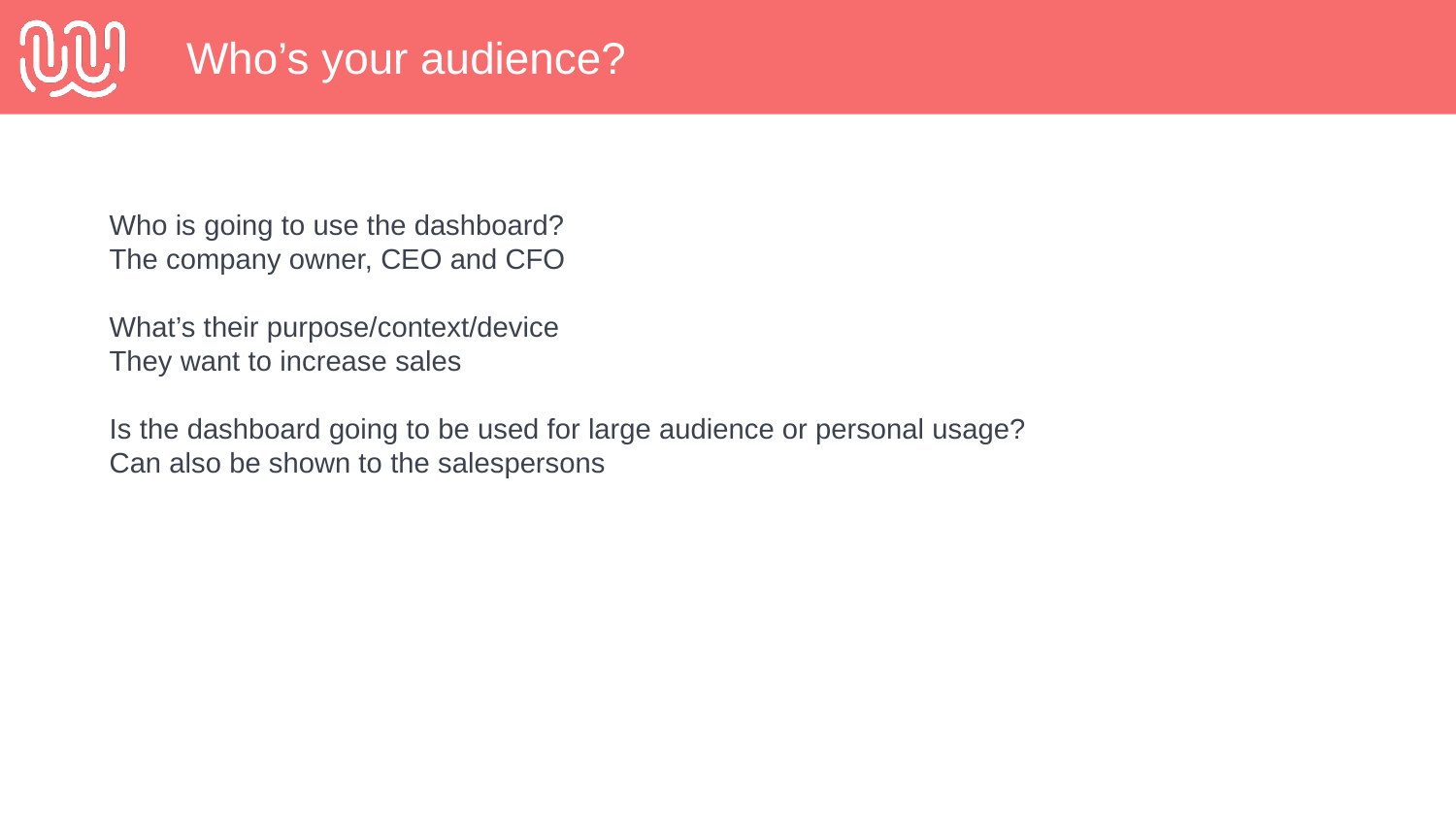

# Who’s your audience?
Who is going to use the dashboard?
The company owner, CEO and CFO

What’s their purpose/context/device
They want to increase sales

Is the dashboard going to be used for large audience or personal usage?
Can also be shown to the salespersons